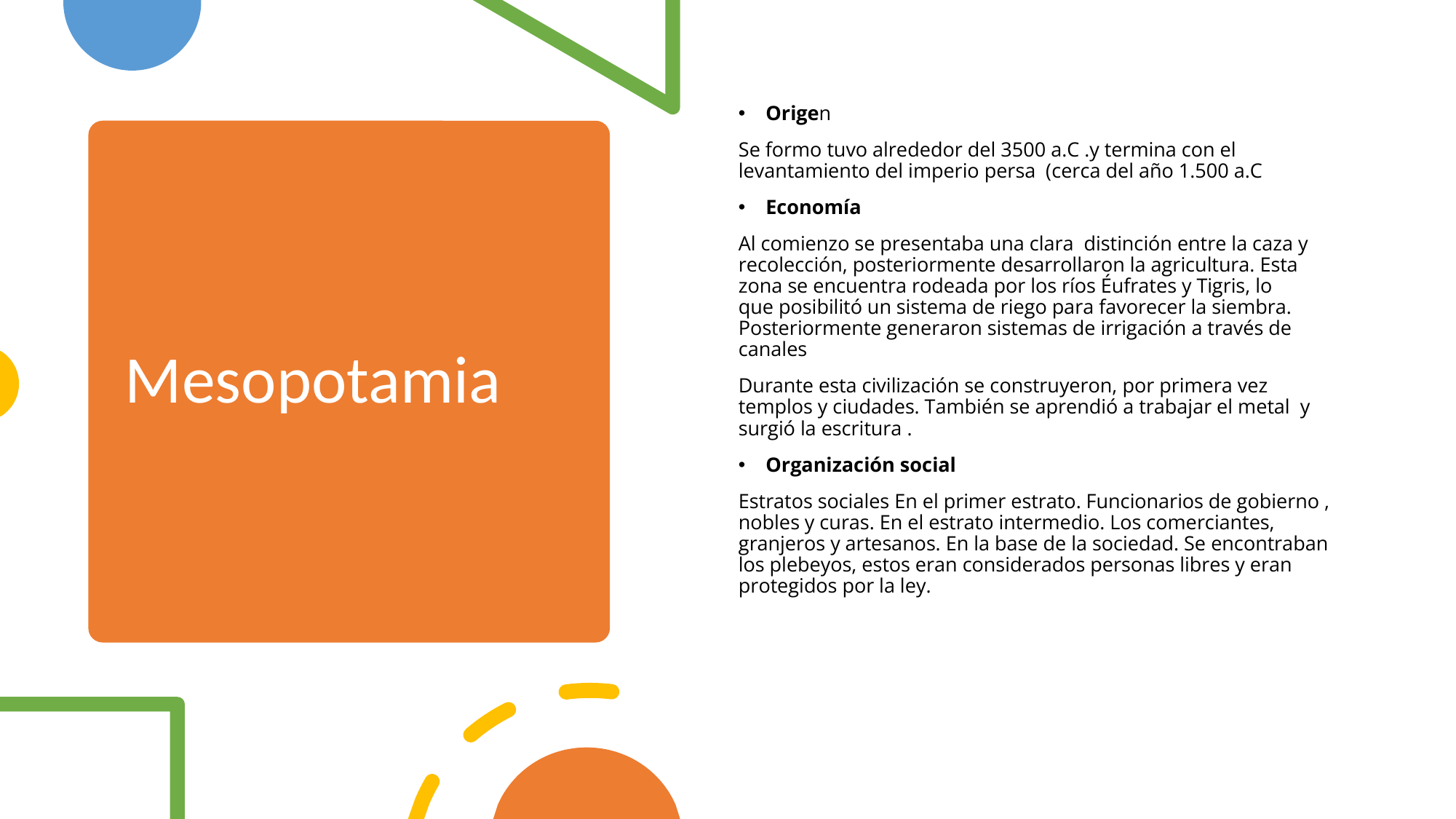

Origen
Se formo tuvo alrededor del 3500 a.C .y termina con el levantamiento del imperio persa  (cerca del año 1.500 a.C
Economía
Al comienzo se presentaba una clara  distinción entre la caza y recolección, posteriormente desarrollaron la agricultura. Esta zona se encuentra rodeada por los ríos Éufrates y Tigris, lo que posibilitó un sistema de riego para favorecer la siembra. Posteriormente generaron sistemas de irrigación a través de canales
Durante esta civilización se construyeron, por primera vez templos y ciudades. También se aprendió a trabajar el metal  y surgió la escritura .
Organización social
Estratos sociales En el primer estrato. Funcionarios de gobierno , nobles y curas. En el estrato intermedio. Los comerciantes, granjeros y artesanos. En la base de la sociedad. Se encontraban los plebeyos, estos eran considerados personas libres y eran protegidos por la ley.

# Mesopotamia